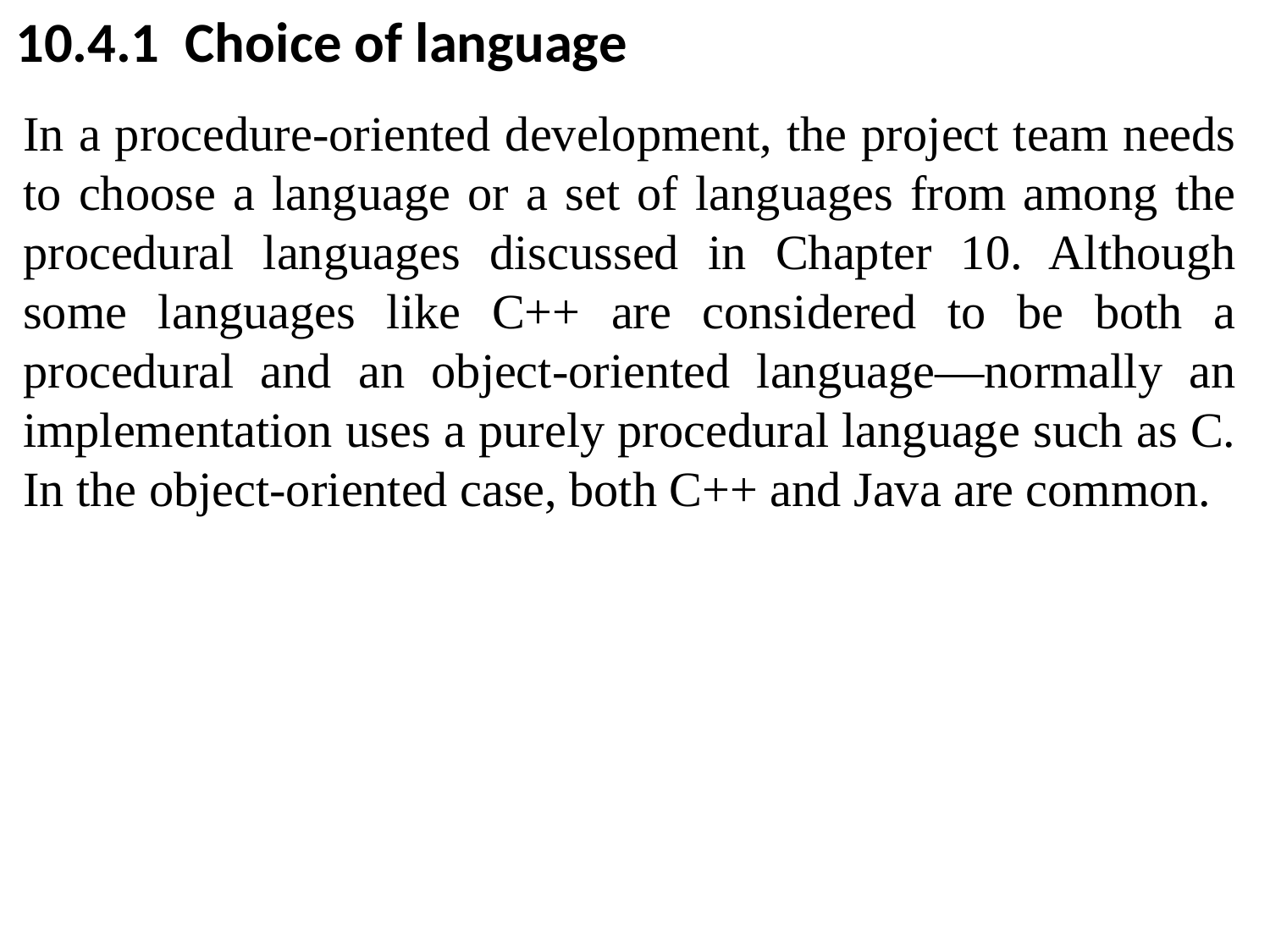

10.4.1  Choice of language
In a procedure-oriented development, the project team needs to choose a language or a set of languages from among the procedural languages discussed in Chapter 10. Although some languages like C++ are considered to be both a procedural and an object-oriented language—normally an implementation uses a purely procedural language such as C. In the object-oriented case, both C++ and Java are common.